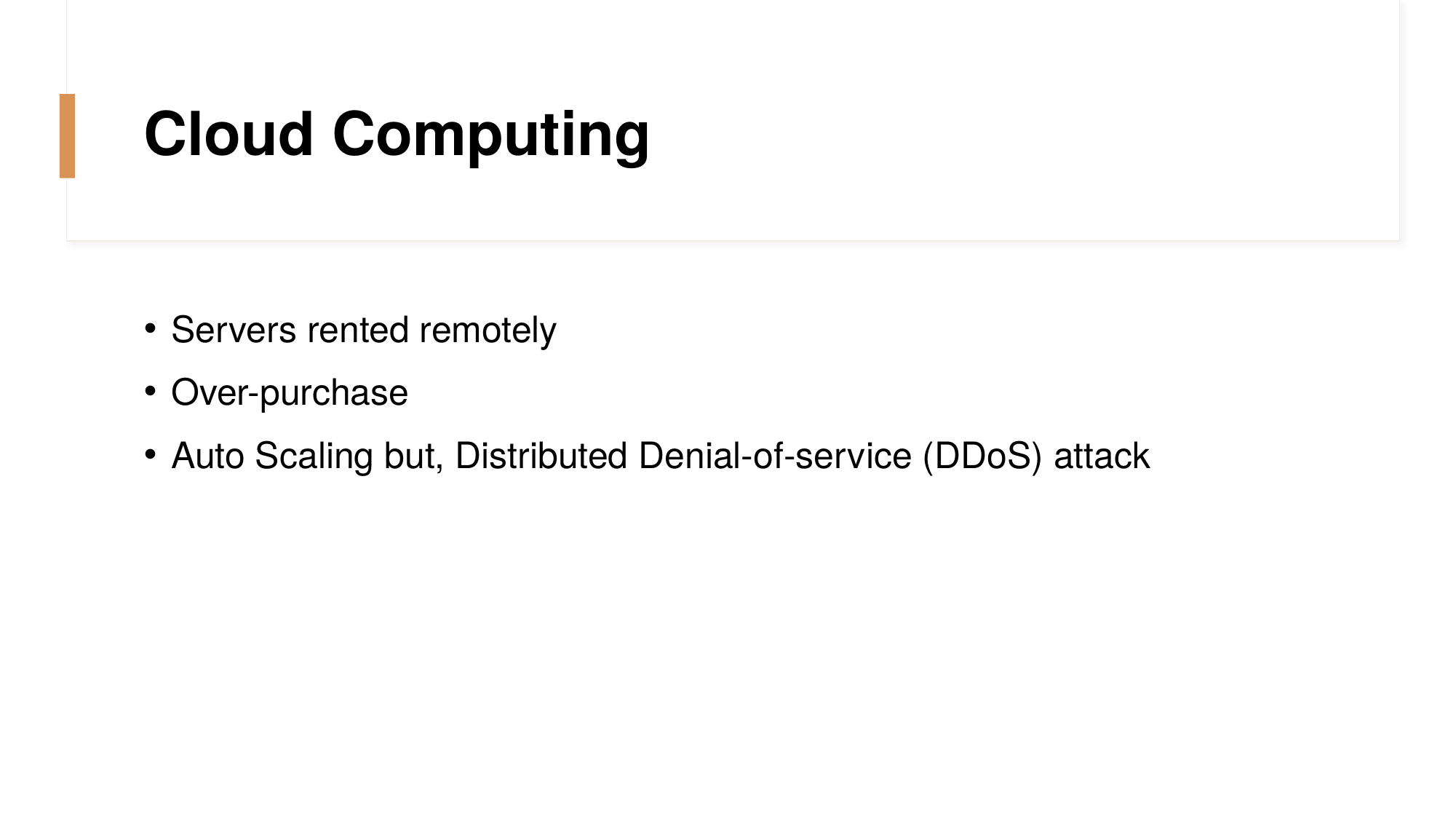

# Cloud Computing
Servers rented remotely
Over-purchase
Auto Scaling but, Distributed Denial-of-service (DDoS) attack